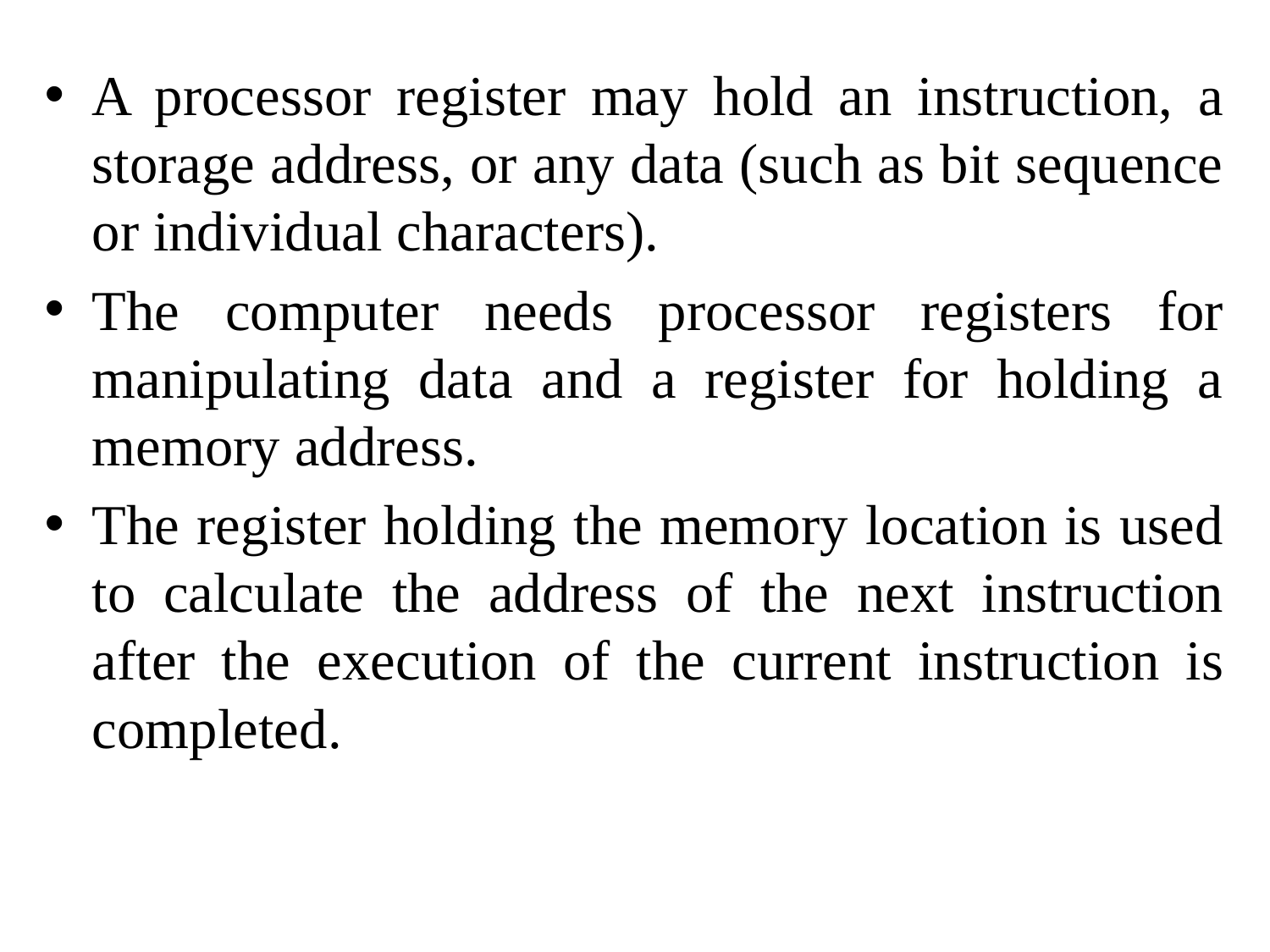

A processor register may hold an instruction, a storage address, or any data (such as bit sequence or individual characters).
The computer needs processor registers for manipulating data and a register for holding a memory address.
The register holding the memory location is used to calculate the address of the next instruction after the execution of the current instruction is completed.